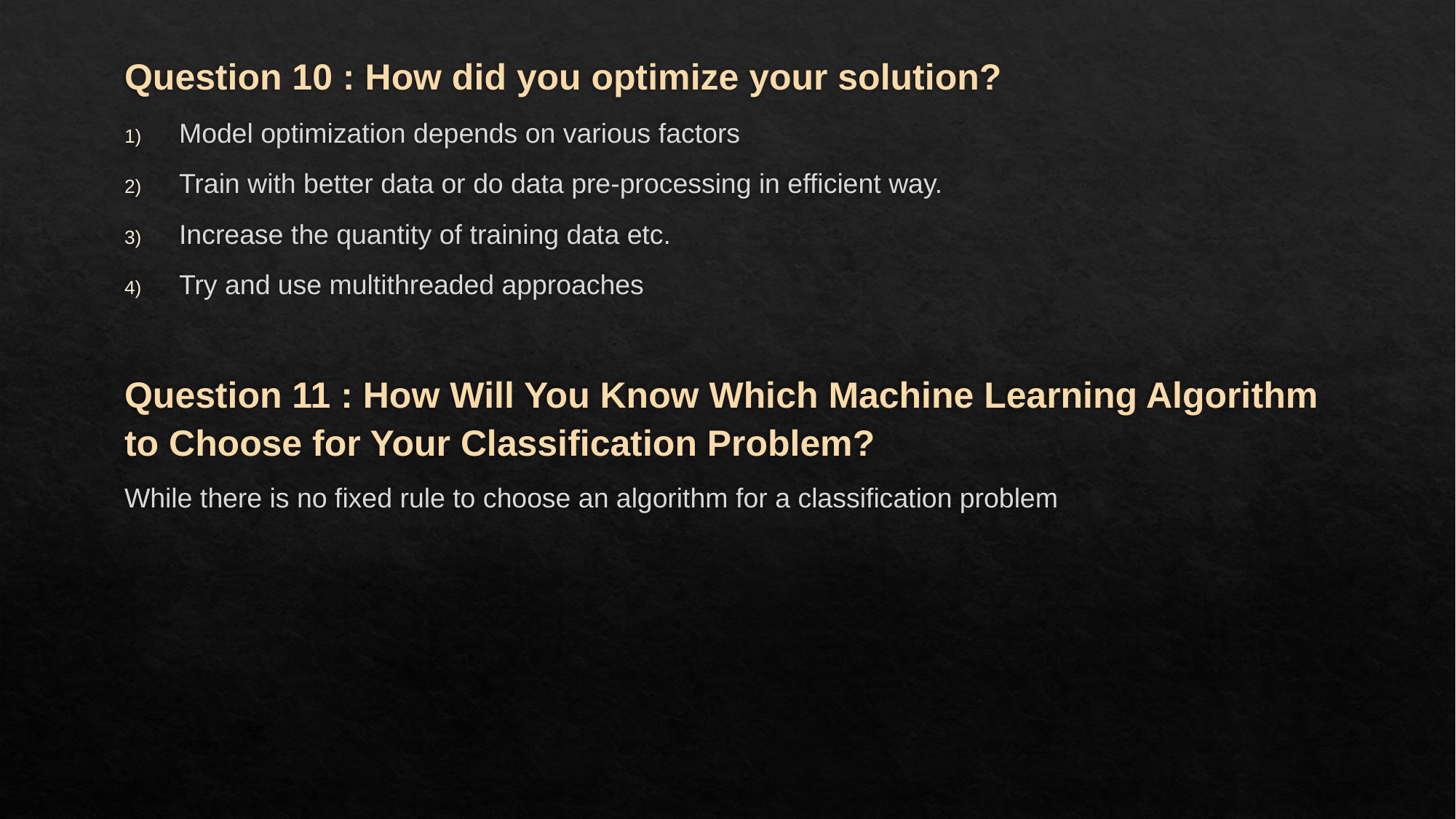

Question 10 : How did you optimize your solution?
Model optimization depends on various factors
Train with better data or do data pre-processing in efficient way.
Increase the quantity of training data etc.
Try and use multithreaded approaches

Question 11 : How Will You Know Which Machine Learning Algorithm to Choose for Your Classification Problem?
While there is no fixed rule to choose an algorithm for a classification problem